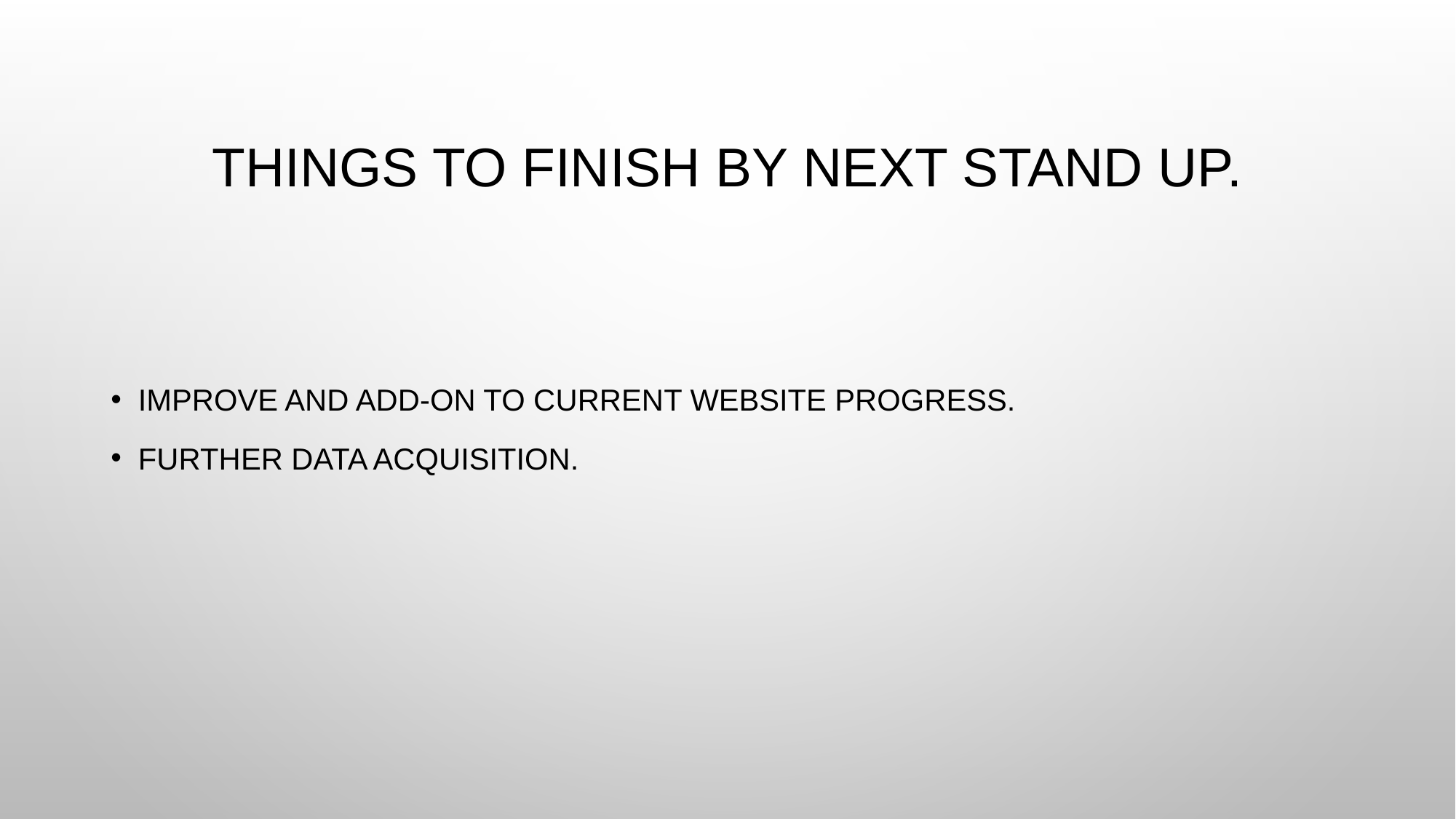

# Things to finish by next stand up.
Improve and add-on to current website progress.
Further data acquisition.